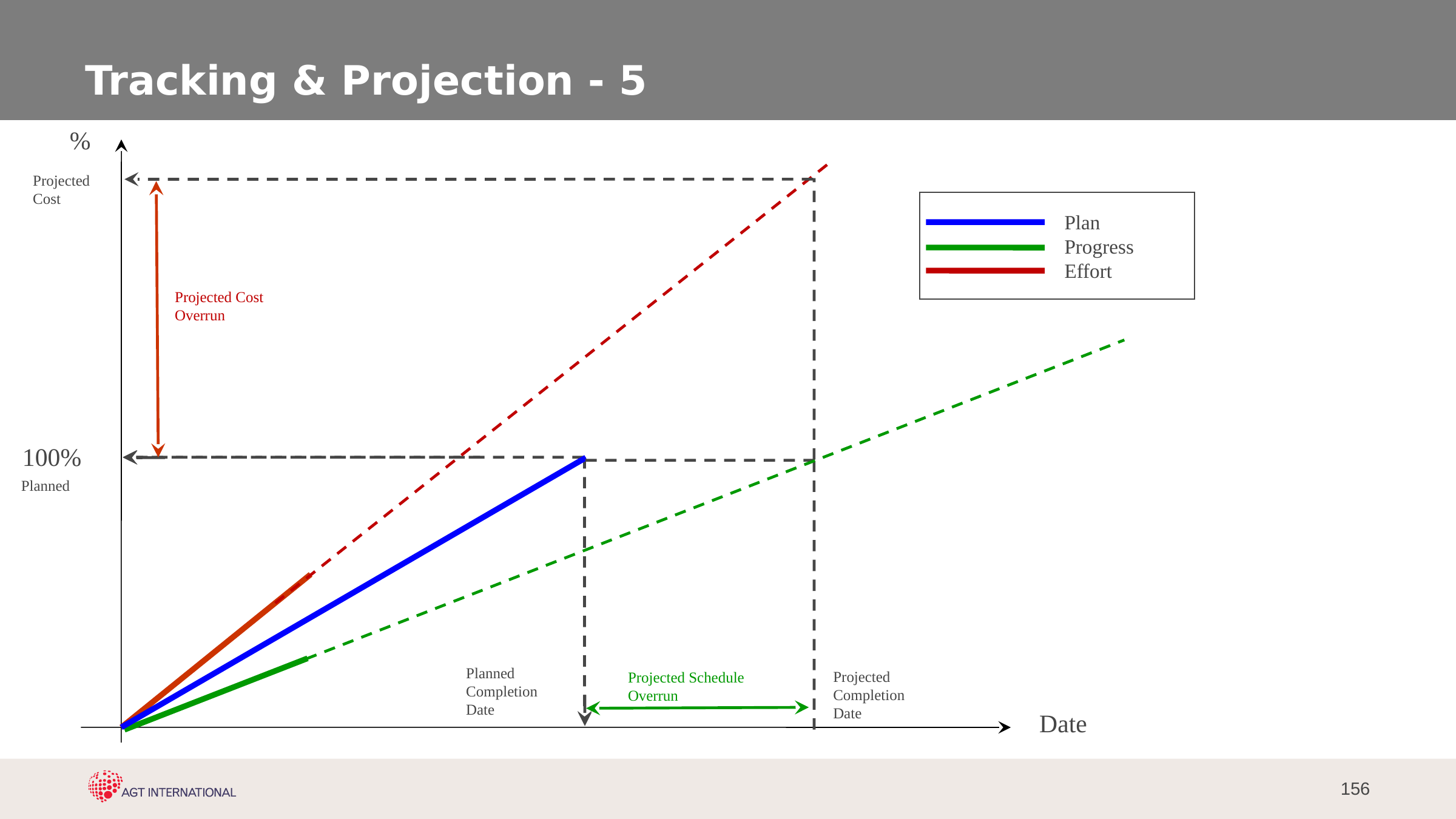

# Tracking & Projection - 5
%

Projected
Cost

	         Plan
	         Progress
	         Effort

Projected Cost
Overrun

100%

Planned

Planned
Completion
Date
Projected
Completion
Date
Projected Schedule
Overrun

Date